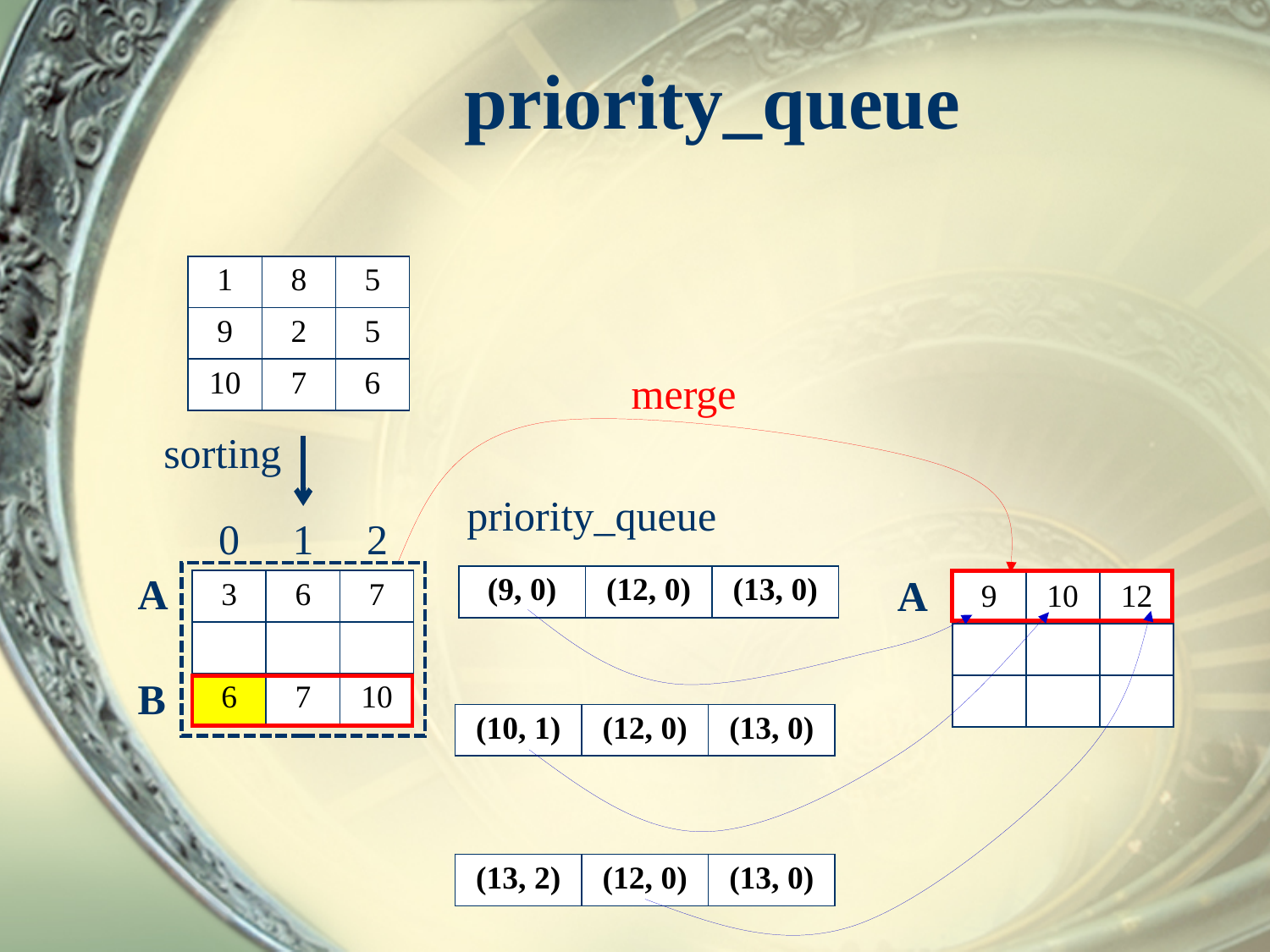

# priority_queue
| 1 | 8 | 5 |
| --- | --- | --- |
| 9 | 2 | 5 |
| 10 | 7 | 6 |
merge

sorting
priority_queue
0     1     2
A

A
| (9, 0) | (12, 0) | (13, 0) |
| --- | --- | --- |
| 3 | 6 | 7 |
| --- | --- | --- |
|  |  |  |
| 6 | 7 | 10 |

| 9 | 10 | 12 |
| --- | --- | --- |
|  |  |  |
|  |  |  |

B

| (10, 1) | (12, 0) | (13, 0) |
| --- | --- | --- |
| (13, 2) | (12, 0) | (13, 0) |
| --- | --- | --- |